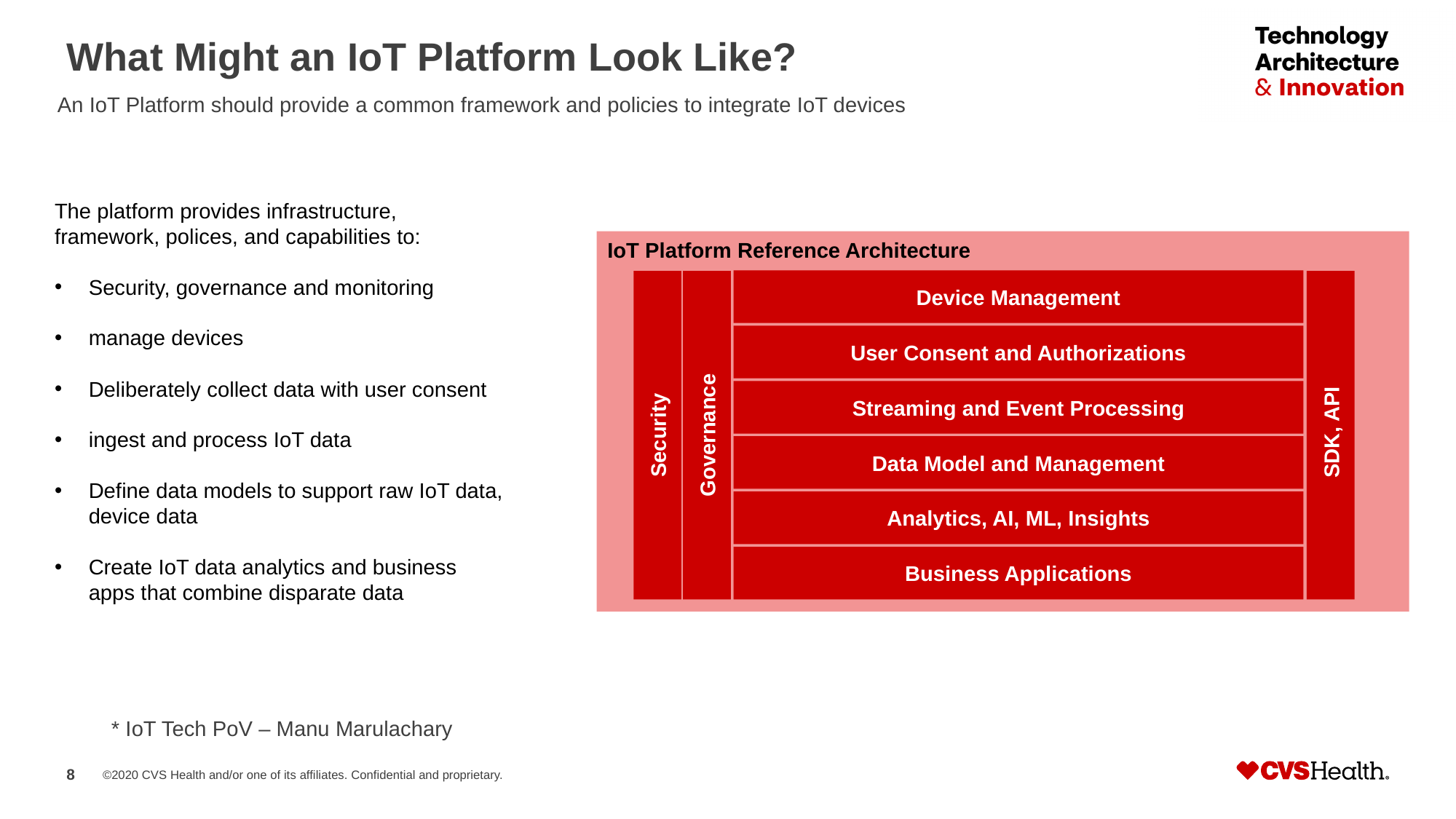

# What Might an IoT Platform Look Like?
An IoT Platform should provide a common framework and policies to integrate IoT devices
The platform provides infrastructure, framework, polices, and capabilities to:

Security, governance and monitoring

manage devices

Deliberately collect data with user consent

ingest and process IoT data

Define data models to support raw IoT data, device data

Create IoT data analytics and business apps that combine disparate data
IoT Platform Reference Architecture
Device Management
 SDK, API
Security
Governance
User Consent and Authorizations
Streaming and Event Processing
Data Model and Management
Analytics, AI, ML, Insights
Business Applications
* IoT Tech PoV – Manu Marulachary